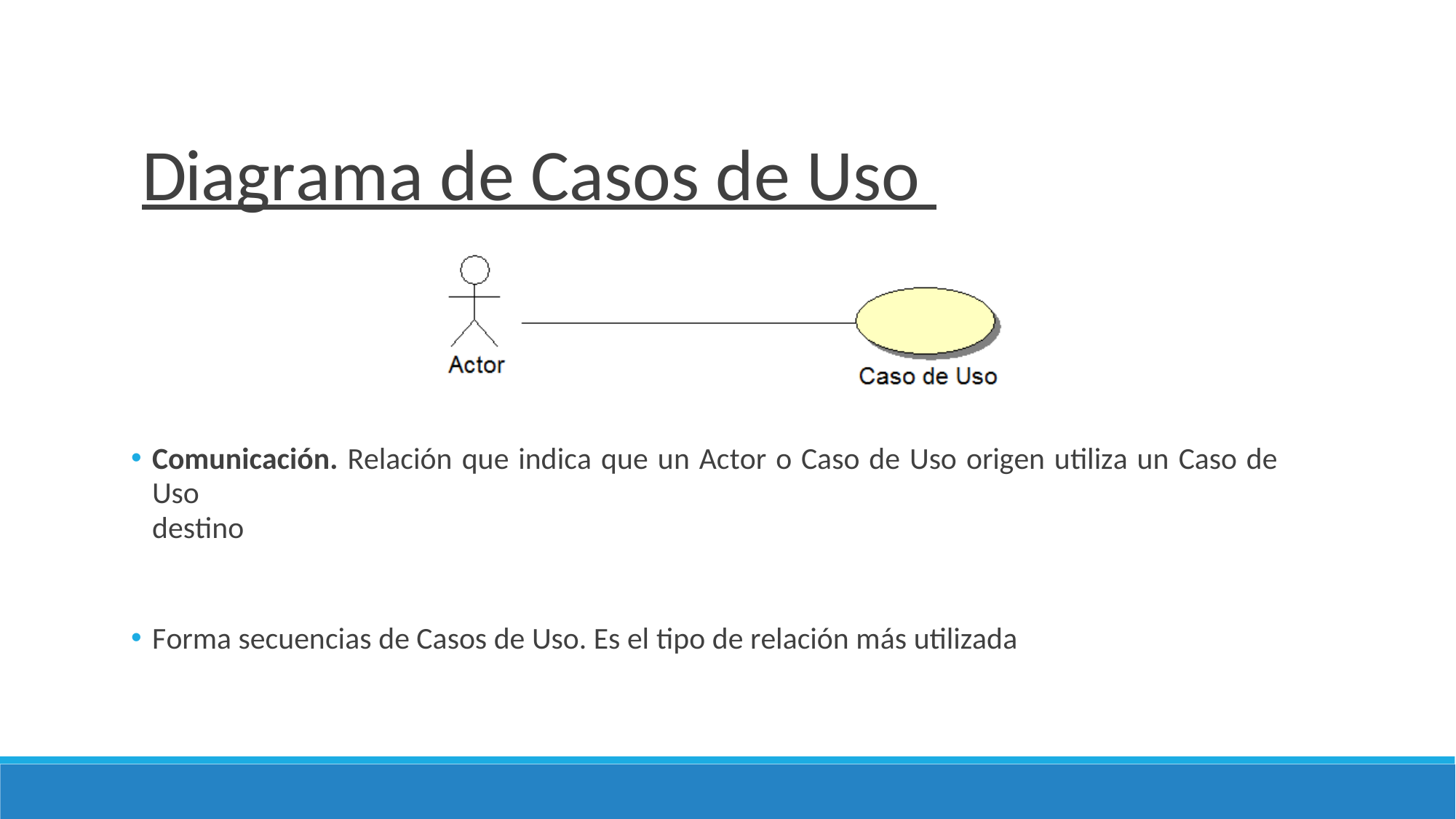

# Diagrama de Casos de Uso

Comunicación. Relación que indica que un Actor o Caso de Uso origen utiliza un Caso de Uso
destino

Forma secuencias de Casos de Uso. Es el tipo de relación más utilizada